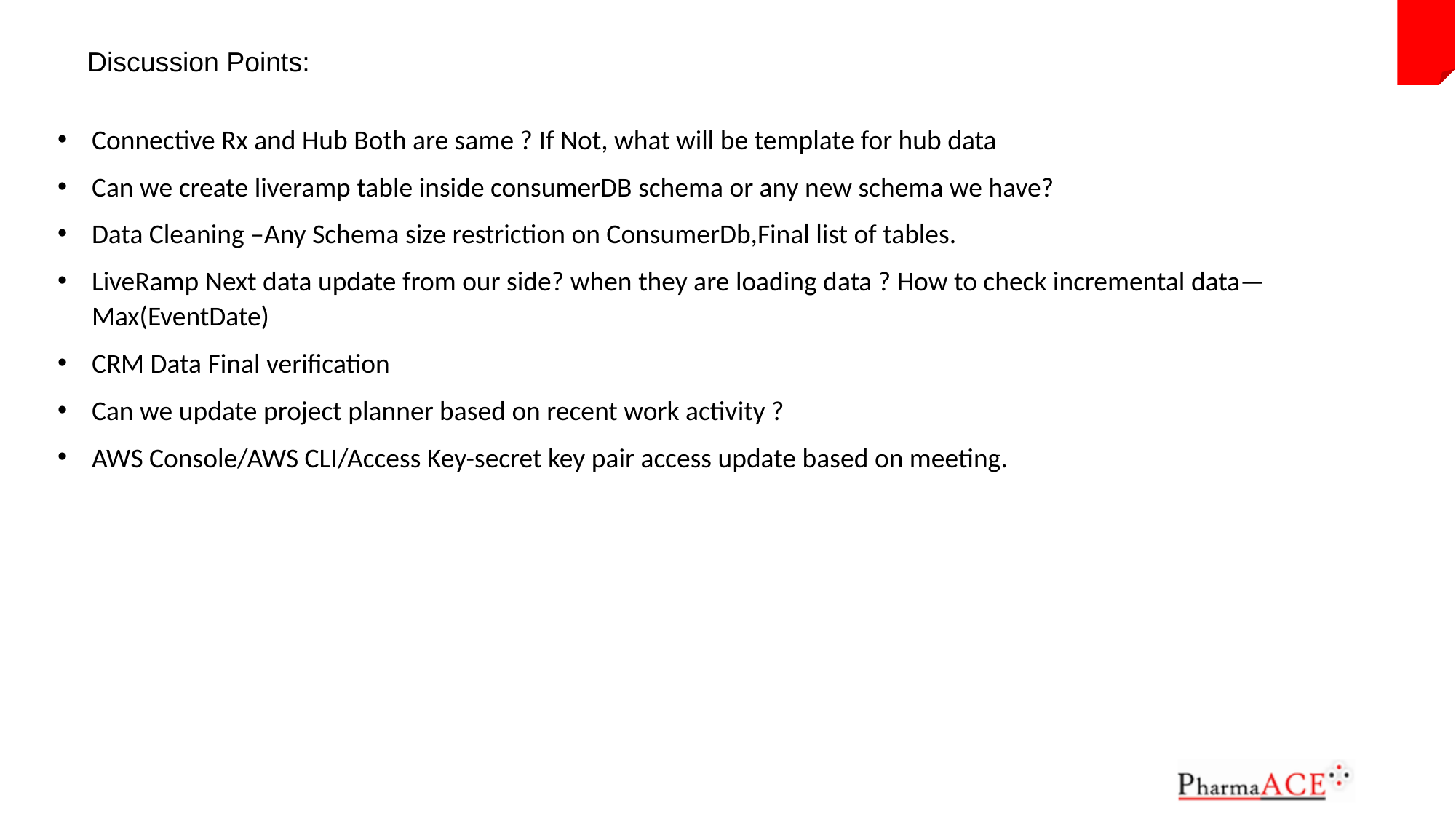

Discussion Points:
Connective Rx and Hub Both are same ? If Not, what will be template for hub data
Can we create liveramp table inside consumerDB schema or any new schema we have?
Data Cleaning –Any Schema size restriction on ConsumerDb,Final list of tables.
LiveRamp Next data update from our side? when they are loading data ? How to check incremental data—Max(EventDate)
CRM Data Final verification
Can we update project planner based on recent work activity ?
AWS Console/AWS CLI/Access Key-secret key pair access update based on meeting.